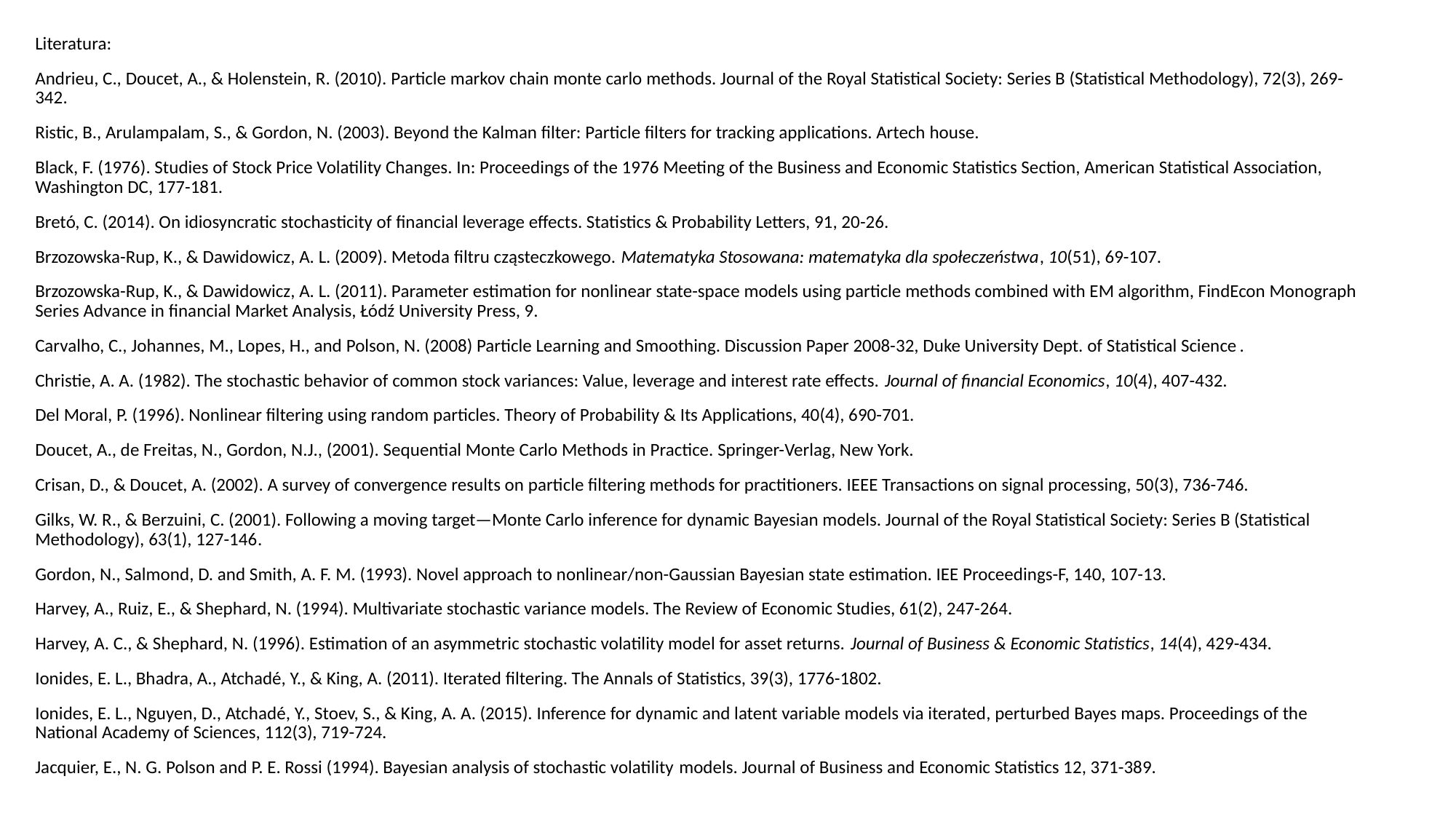

Literatura:
Andrieu, C., Doucet, A., & Holenstein, R. (2010). Particle markov chain monte carlo methods. Journal of the Royal Statistical Society: Series B (Statistical Methodology), 72(3), 269-342.
Ristic, B., Arulampalam, S., & Gordon, N. (2003). Beyond the Kalman filter: Particle filters for tracking applications. Artech house.
Black, F. (1976). Studies of Stock Price Volatility Changes. In: Proceedings of the 1976 Meeting of the Business and Economic Statistics Section, American Statistical Association, Washington DC, 177-181.
Bretó, C. (2014). On idiosyncratic stochasticity of financial leverage effects. Statistics & Probability Letters, 91, 20-26.
Brzozowska-Rup, K., & Dawidowicz, A. L. (2009). Metoda filtru cząsteczkowego. Matematyka Stosowana: matematyka dla społeczeństwa, 10(51), 69-107.
Brzozowska-Rup, K., & Dawidowicz, A. L. (2011). Parameter estimation for nonlinear state-space models using particle methods combined with EM algorithm, FindEcon Monograph Series Advance in financial Market Analysis, Łódź University Press, 9.
Carvalho, C., Johannes, M., Lopes, H., and Polson, N. (2008) Particle Learning and Smoothing. Discussion Paper 2008-32, Duke University Dept. of Statistical Science.
Christie, A. A. (1982). The stochastic behavior of common stock variances: Value, leverage and interest rate effects. Journal of financial Economics, 10(4), 407-432.
Del Moral, P. (1996). Nonlinear filtering using random particles. Theory of Probability & Its Applications, 40(4), 690-701.
Doucet, A., de Freitas, N., Gordon, N.J., (2001). Sequential Monte Carlo Methods in Practice. Springer-Verlag, New York.
Crisan, D., & Doucet, A. (2002). A survey of convergence results on particle filtering methods for practitioners. IEEE Transactions on signal processing, 50(3), 736-746.
Gilks, W. R., & Berzuini, C. (2001). Following a moving target—Monte Carlo inference for dynamic Bayesian models. Journal of the Royal Statistical Society: Series B (Statistical Methodology), 63(1), 127-146.
Gordon, N., Salmond, D. and Smith, A. F. M. (1993). Novel approach to nonlinear/non-Gaussian Bayesian state estimation. IEE Proceedings-F, 140, 107-13.
Harvey, A., Ruiz, E., & Shephard, N. (1994). Multivariate stochastic variance models. The Review of Economic Studies, 61(2), 247-264.
Harvey, A. C., & Shephard, N. (1996). Estimation of an asymmetric stochastic volatility model for asset returns. Journal of Business & Economic Statistics, 14(4), 429-434.
Ionides, E. L., Bhadra, A., Atchadé, Y., & King, A. (2011). Iterated filtering. The Annals of Statistics, 39(3), 1776-1802.
Ionides, E. L., Nguyen, D., Atchadé, Y., Stoev, S., & King, A. A. (2015). Inference for dynamic and latent variable models via iterated, perturbed Bayes maps. Proceedings of the National Academy of Sciences, 112(3), 719-724.
Jacquier, E., N. G. Polson and P. E. Rossi (1994). Bayesian analysis of stochastic volatility models. Journal of Business and Economic Statistics 12, 371-389.